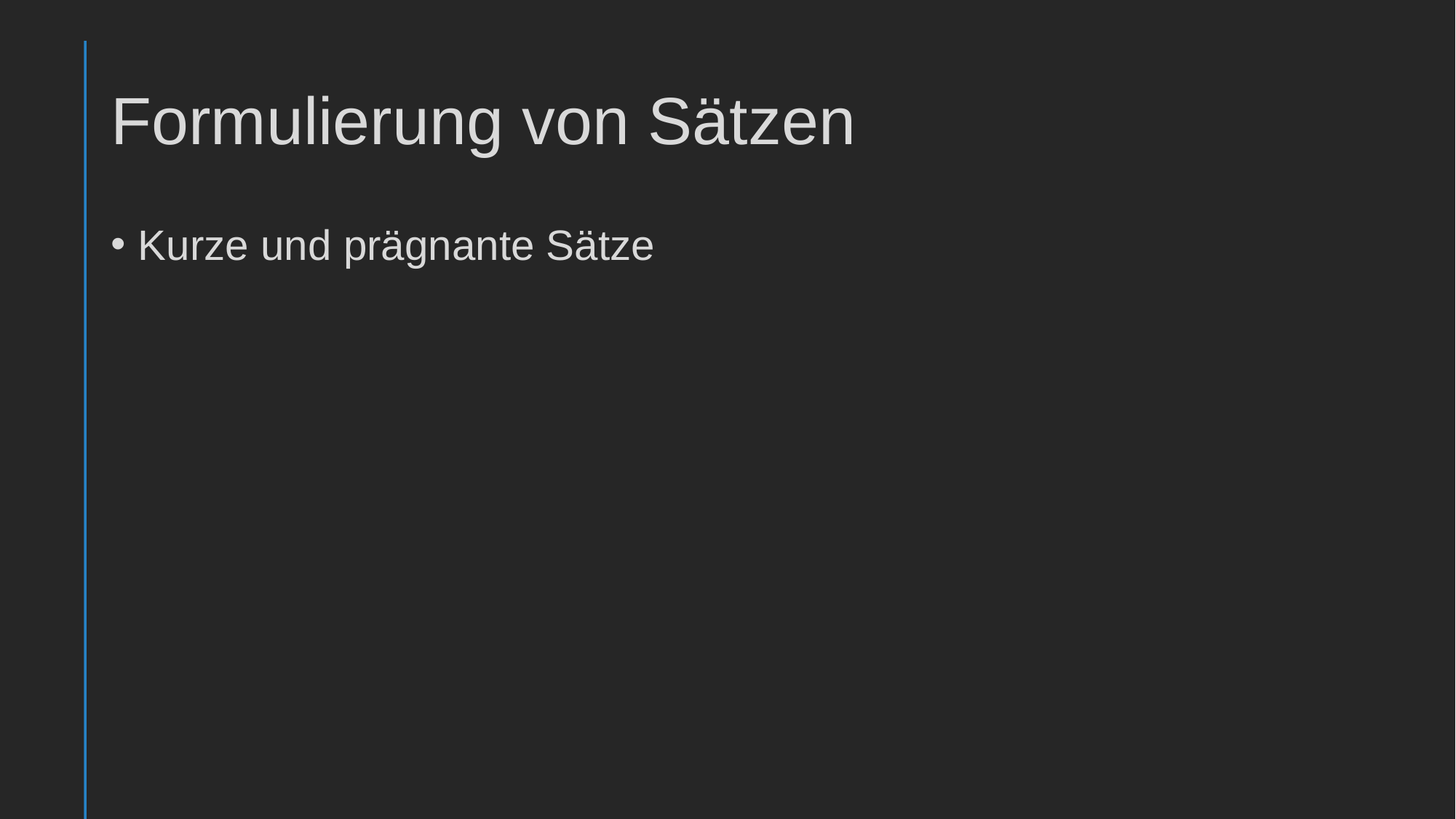

# Formulierung von Sätzen
Kurze und prägnante Sätze